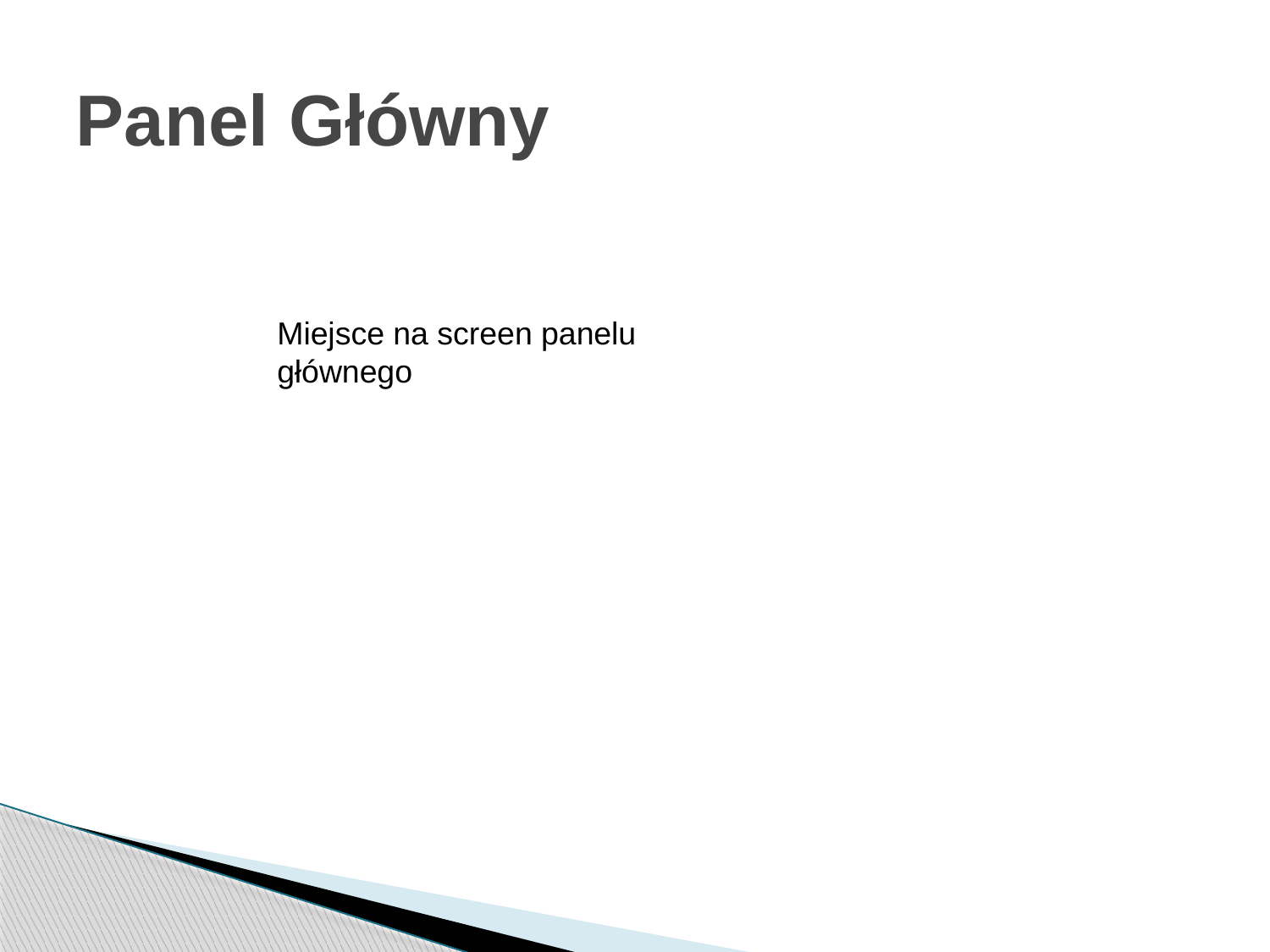

# Panel Główny
Miejsce na screen panelu głównego